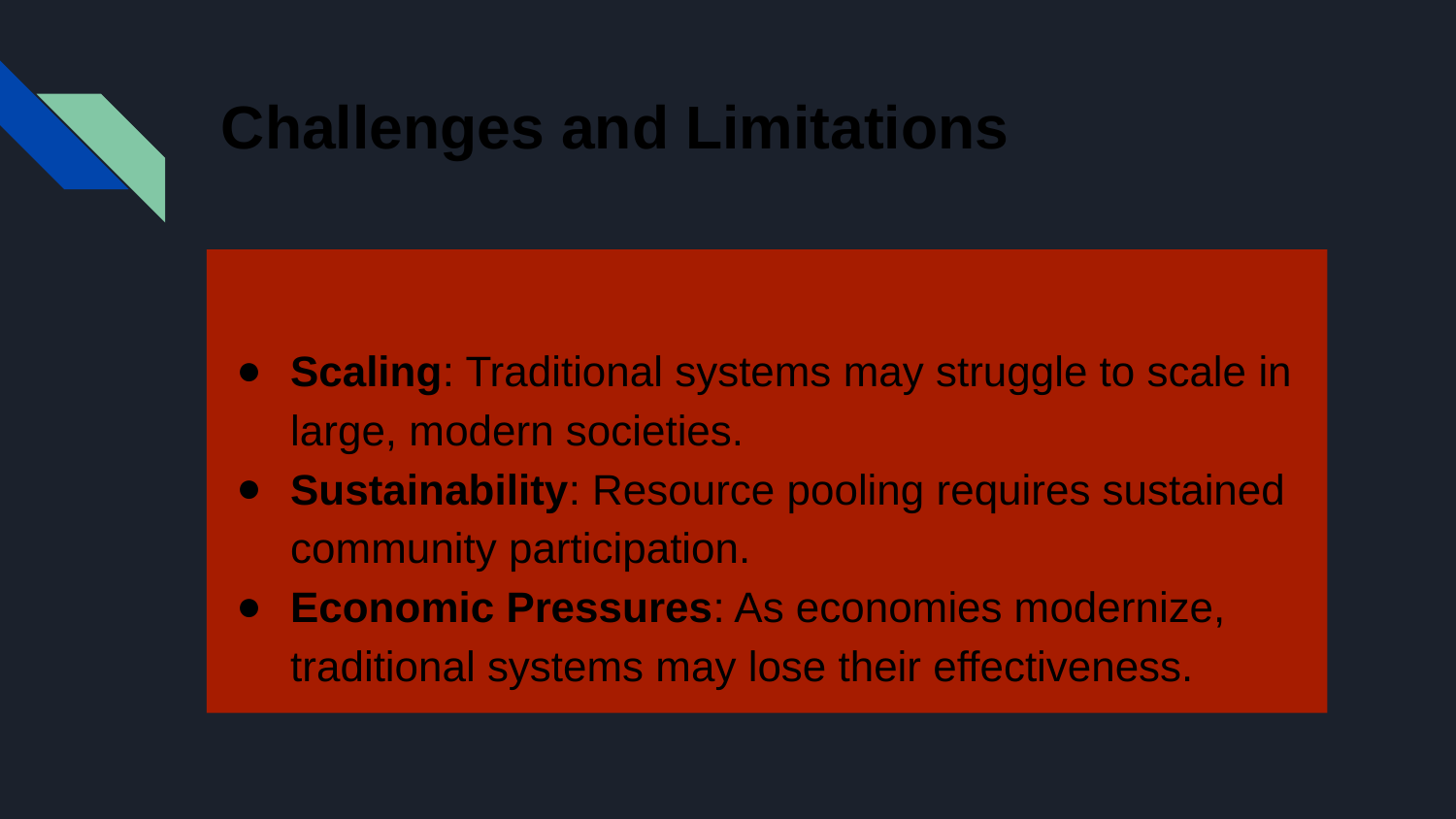

# Challenges and Limitations

Scaling: Traditional systems may struggle to scale in large, modern societies.
Sustainability: Resource pooling requires sustained community participation.
Economic Pressures: As economies modernize, traditional systems may lose their effectiveness.